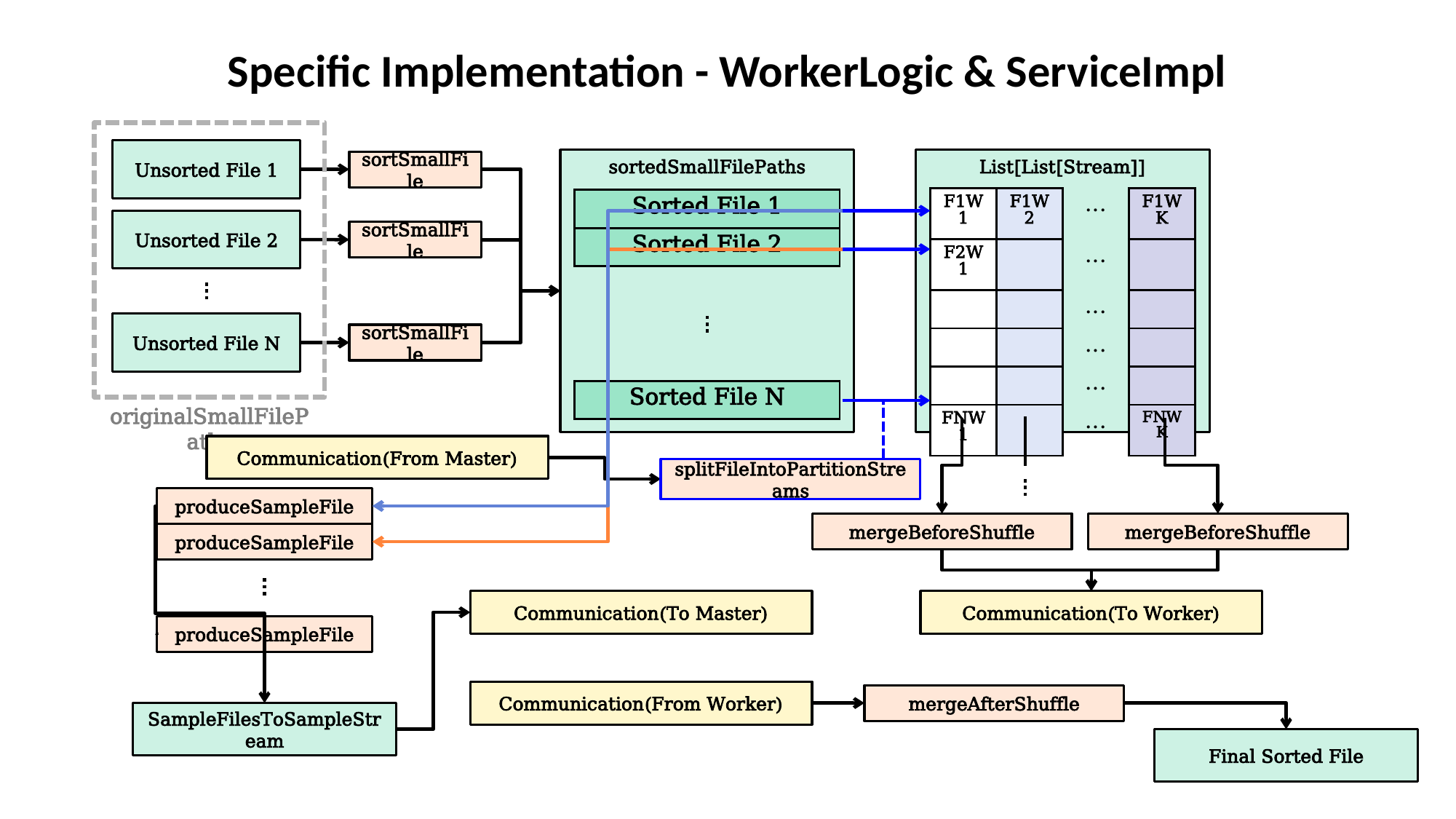

Specific Implementation - WorkerLogic & ServiceImpl

Unsorted File 1
List[List[Stream]]
sortedSmallFilePaths
sortSmallFile
| F1W1 | F1W2 | ... | F1WK |
| --- | --- | --- | --- |
| F2W1 |  | ... |  |
|  |  | ... |  |
|  |  | ... |  |
|  |  | ... |  |
| FNW1 |  | ... | FNWK |
| Sorted File 1 |
| --- |
| Sorted File 2 |
|  |
|  |
|  |
| Sorted File N |
Unsorted File 2
sortSmallFile
Unsorted File N
sortSmallFile
originalSmallFilePaths
Communication(From Master)
splitFileIntoPartitionStreams
produceSampleFile
mergeBeforeShuffle
mergeBeforeShuffle
produceSampleFile
Communication(To Master)
Communication(To Worker)
produceSampleFile
Communication(From Worker)
mergeAfterShuffle
SampleFilesToSampleStream
Final Sorted File